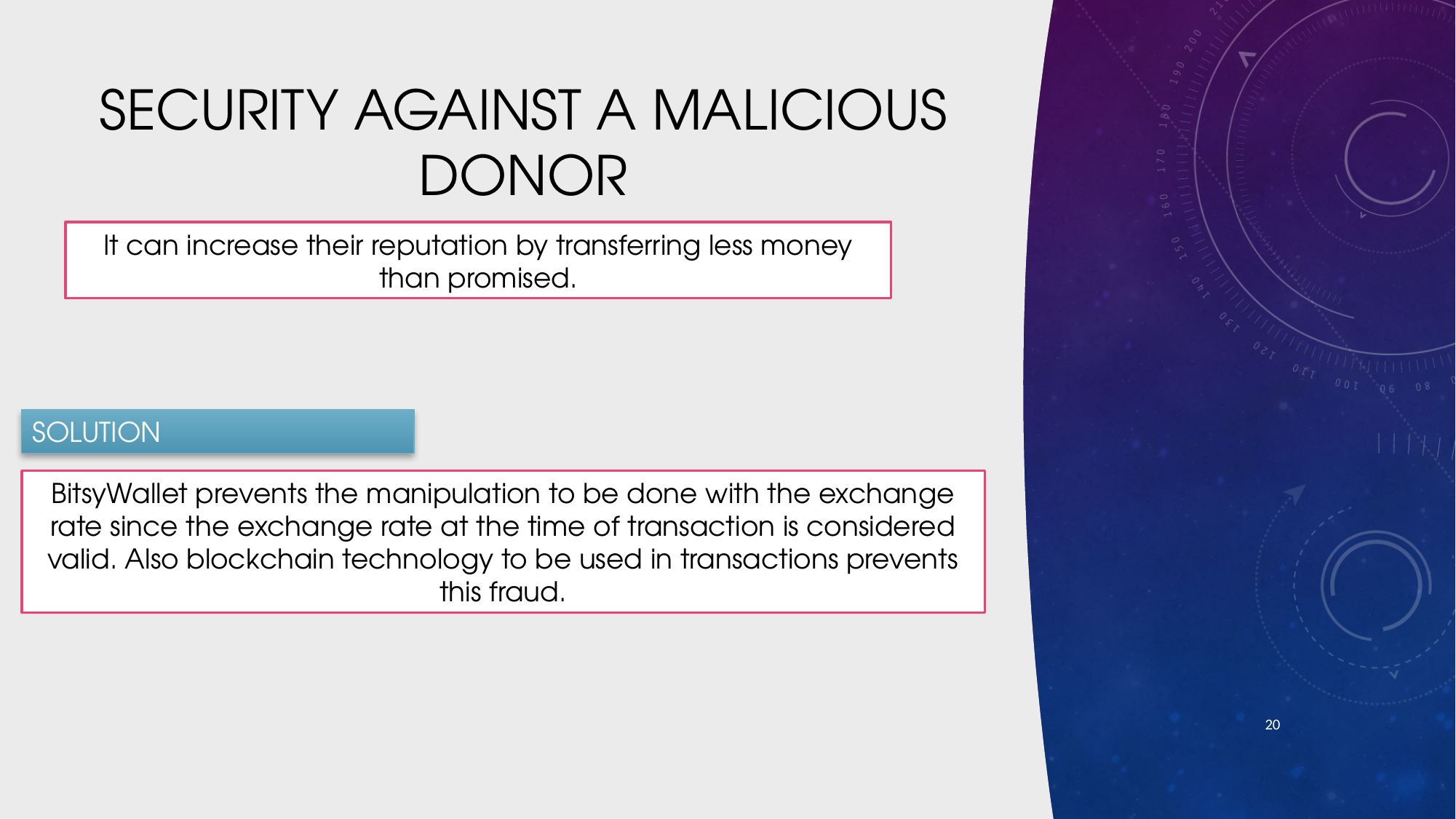

# SecurIty AgaInst a MalIcIous DONOR
It can increase their reputation by transferring less money than promised.

SOLUTION
BitsyWallet prevents the manipulation to be done with the exchange rate since the exchange rate at the time of transaction is considered valid. Also blockchain technology to be used in transactions prevents this fraud.
20